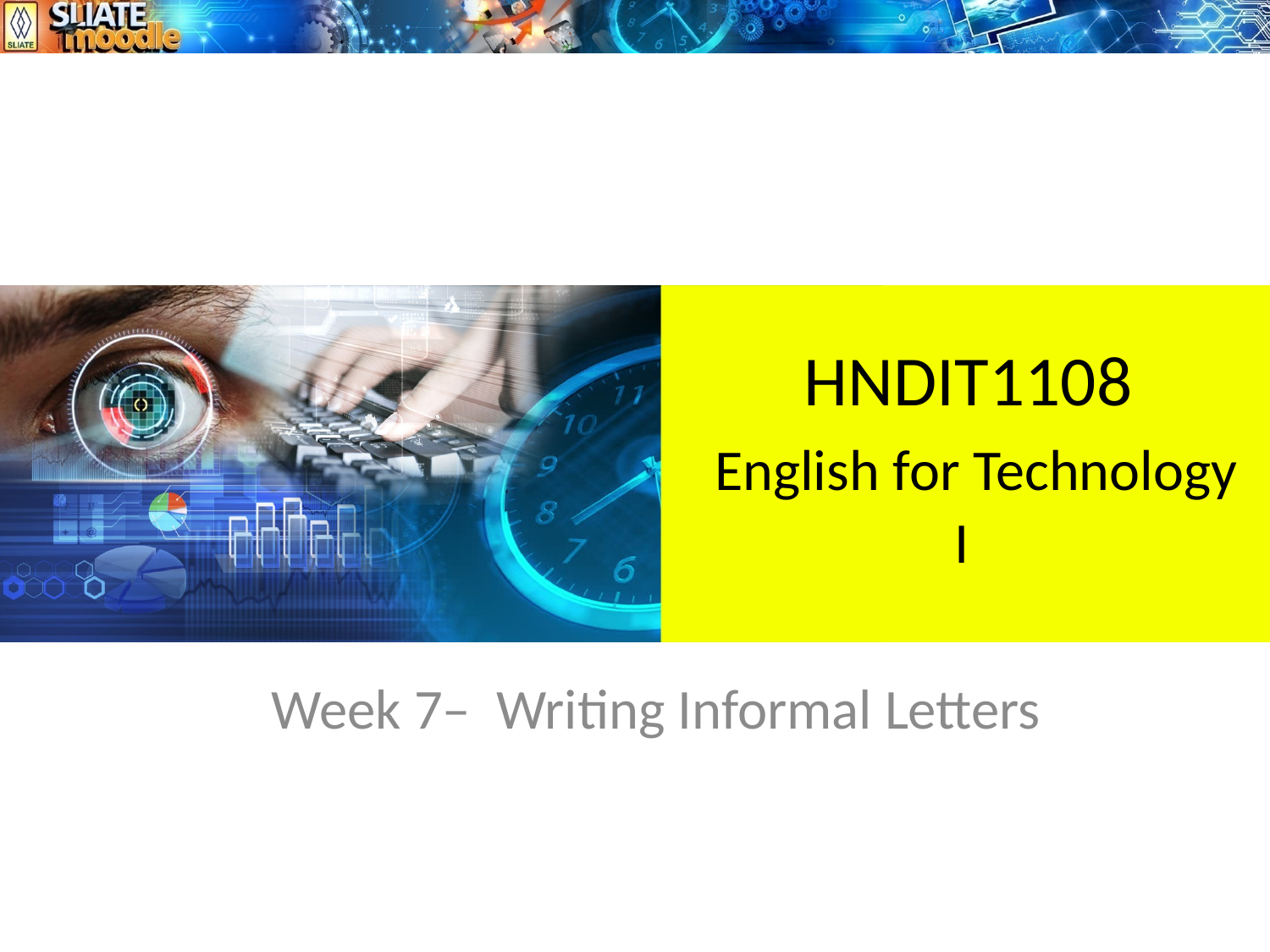

# HNDIT1108 English for Technology I
Week 7–  Writing Informal Letters